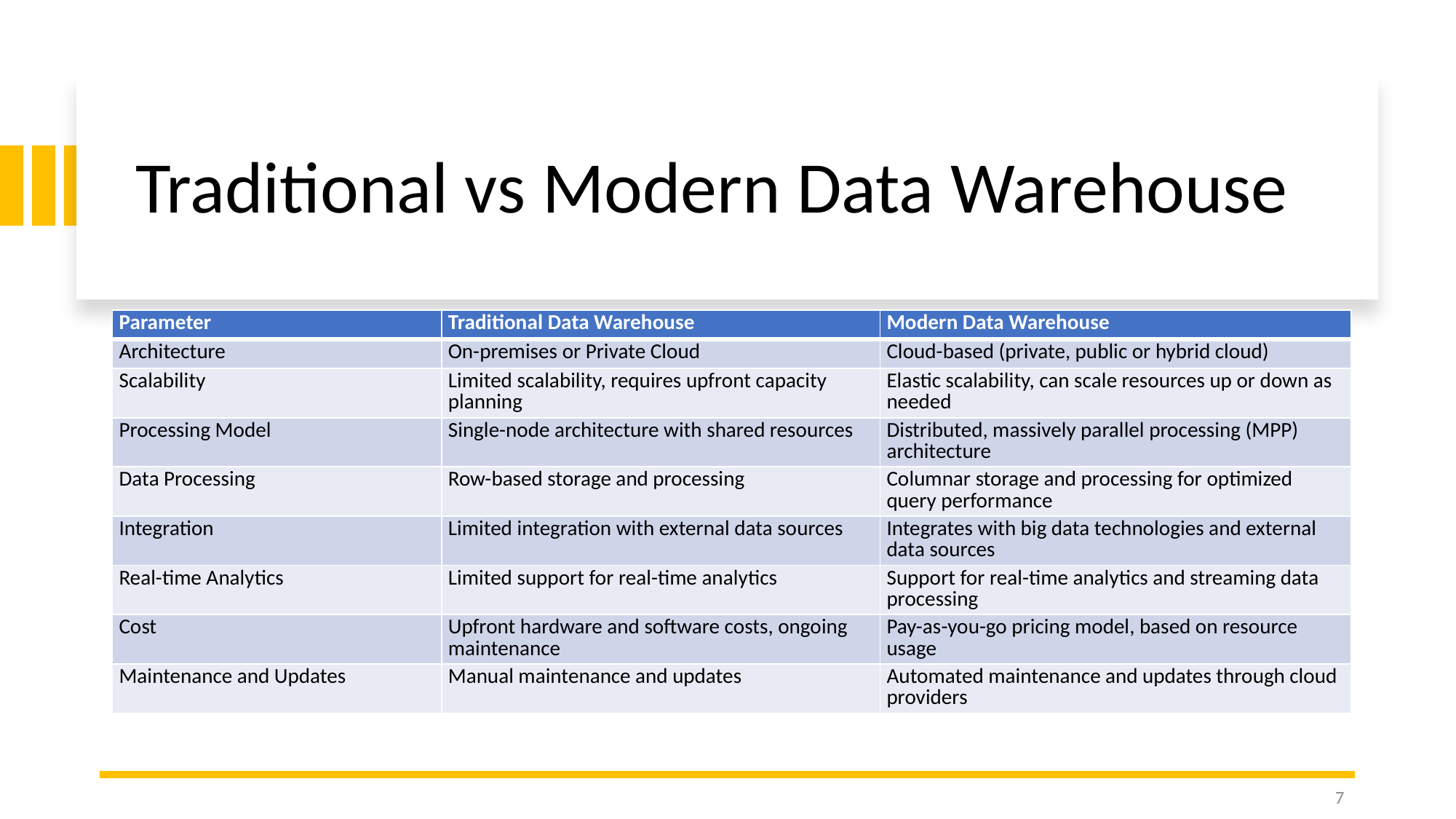

# Traditional vs Modern Data Warehouse

| Parameter | Traditional Data Warehouse | Modern Data Warehouse |
| --- | --- | --- |
| Architecture | On-premises or Private Cloud | Cloud-based (private, public or hybrid cloud) |
| Scalability | Limited scalability, requires upfront capacity planning | Elastic scalability, can scale resources up or down as needed |
| Processing Model | Single-node architecture with shared resources | Distributed, massively parallel processing (MPP) architecture |
| Data Processing | Row-based storage and processing | Columnar storage and processing for optimized query performance |
| Integration | Limited integration with external data sources | Integrates with big data technologies and external data sources |
| Real-time Analytics | Limited support for real-time analytics | Support for real-time analytics and streaming data processing |
| Cost | Upfront hardware and software costs, ongoing maintenance | Pay-as-you-go pricing model, based on resource usage |
| Maintenance and Updates | Manual maintenance and updates | Automated maintenance and updates through cloud providers |
7